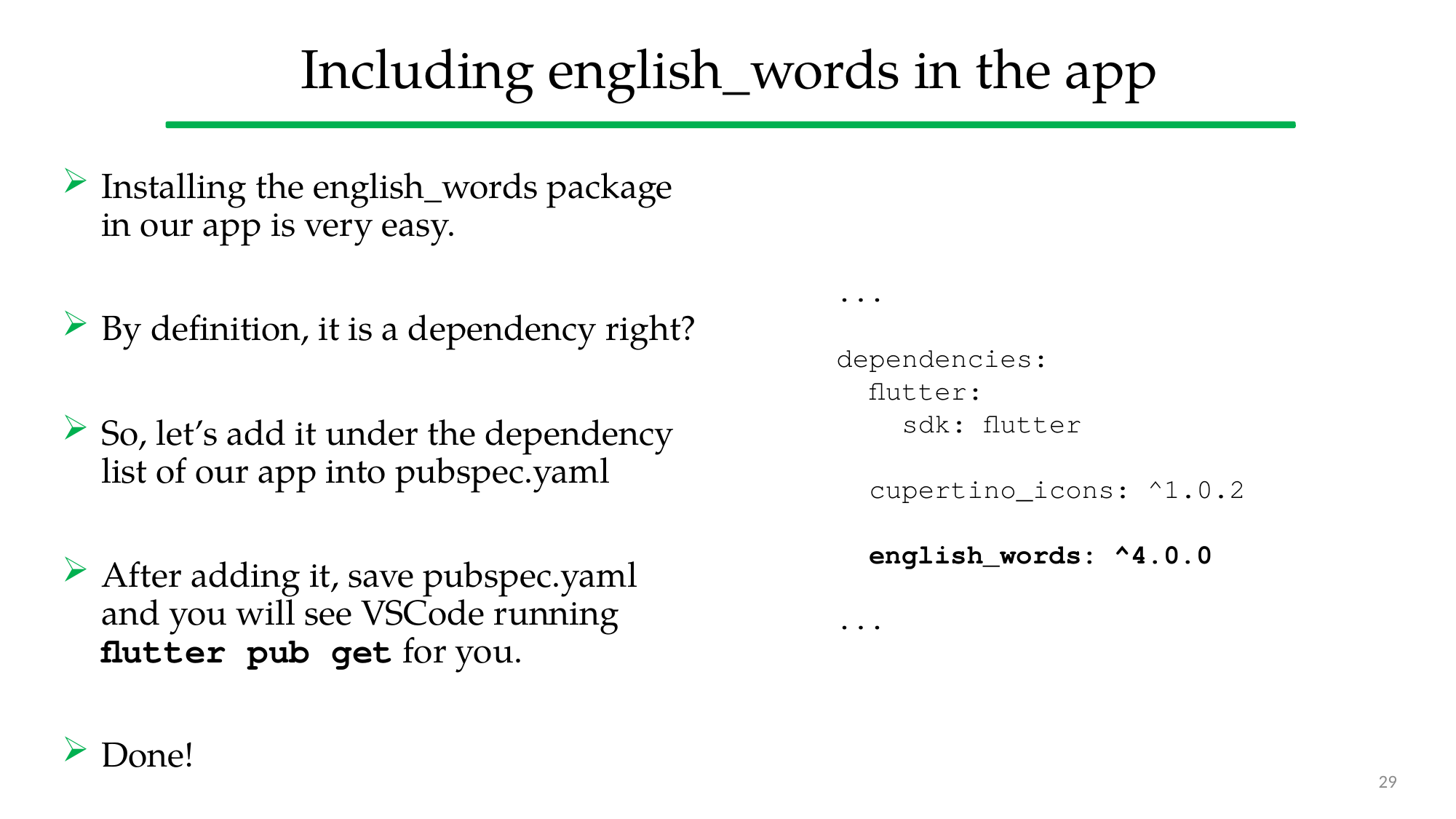

# Including english_words in the app
Installing the english_words package in our app is very easy.

By definition, it is a dependency right?

So, let’s add it under the dependency list of our app into pubspec.yaml

After adding it, save pubspec.yaml and you will see VSCode running flutter pub get for you.

Done!

...

dependencies:
  flutter:
    sdk: flutter
  cupertino_icons: ^1.0.2
  english_words: ^4.0.0

...
29